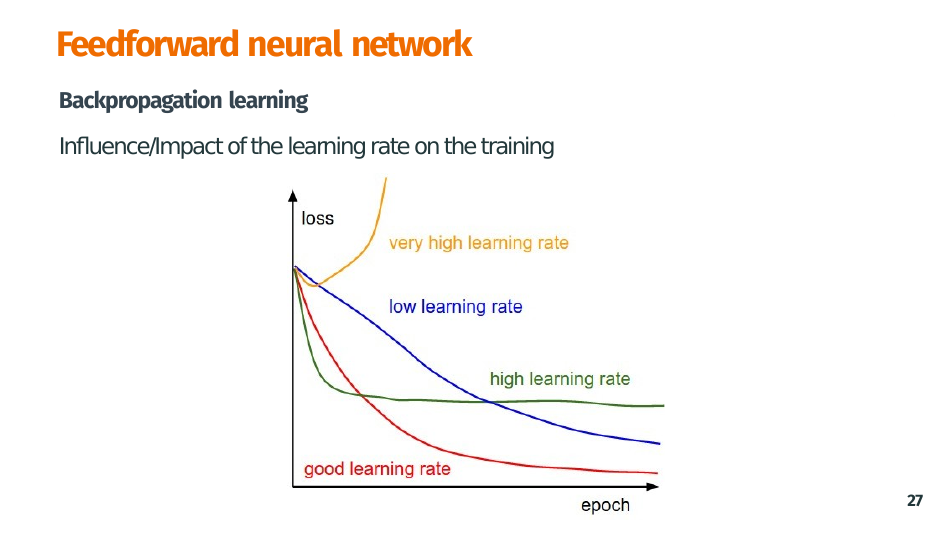

Feedforward neural network
Backpropagation learning
Influence/Impact of the learning rate on the training

27